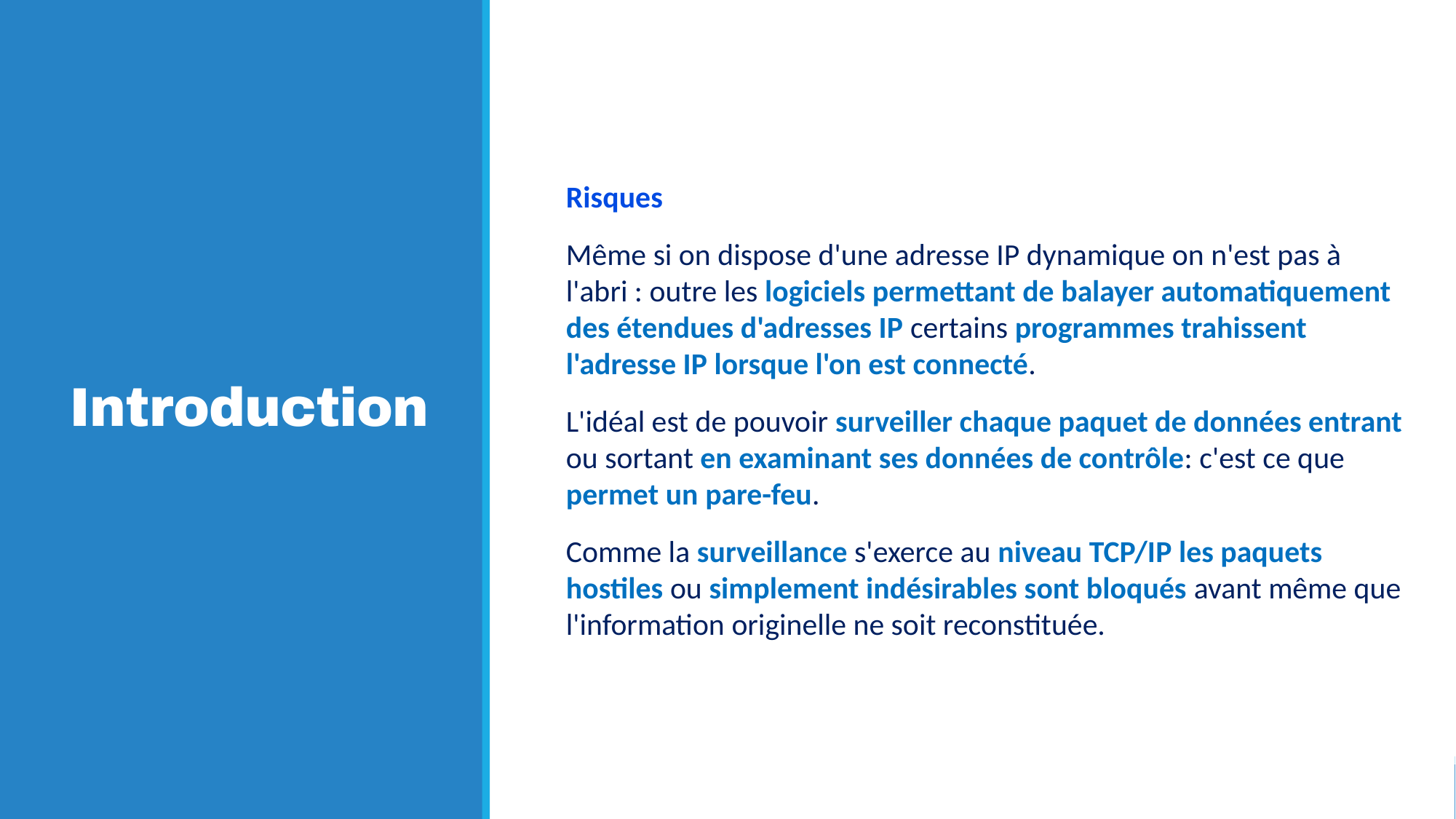

# Introduction
Risques
Même si on dispose d'une adresse IP dynamique on n'est pas à l'abri : outre les logiciels permettant de balayer automatiquement des étendues d'adresses IP certains programmes trahissent l'adresse IP lorsque l'on est connecté.
L'idéal est de pouvoir surveiller chaque paquet de données entrant ou sortant en examinant ses données de contrôle: c'est ce que permet un pare-feu.
Comme la surveillance s'exerce au niveau TCP/IP les paquets hostiles ou simplement indésirables sont bloqués avant même que l'information originelle ne soit reconstituée.